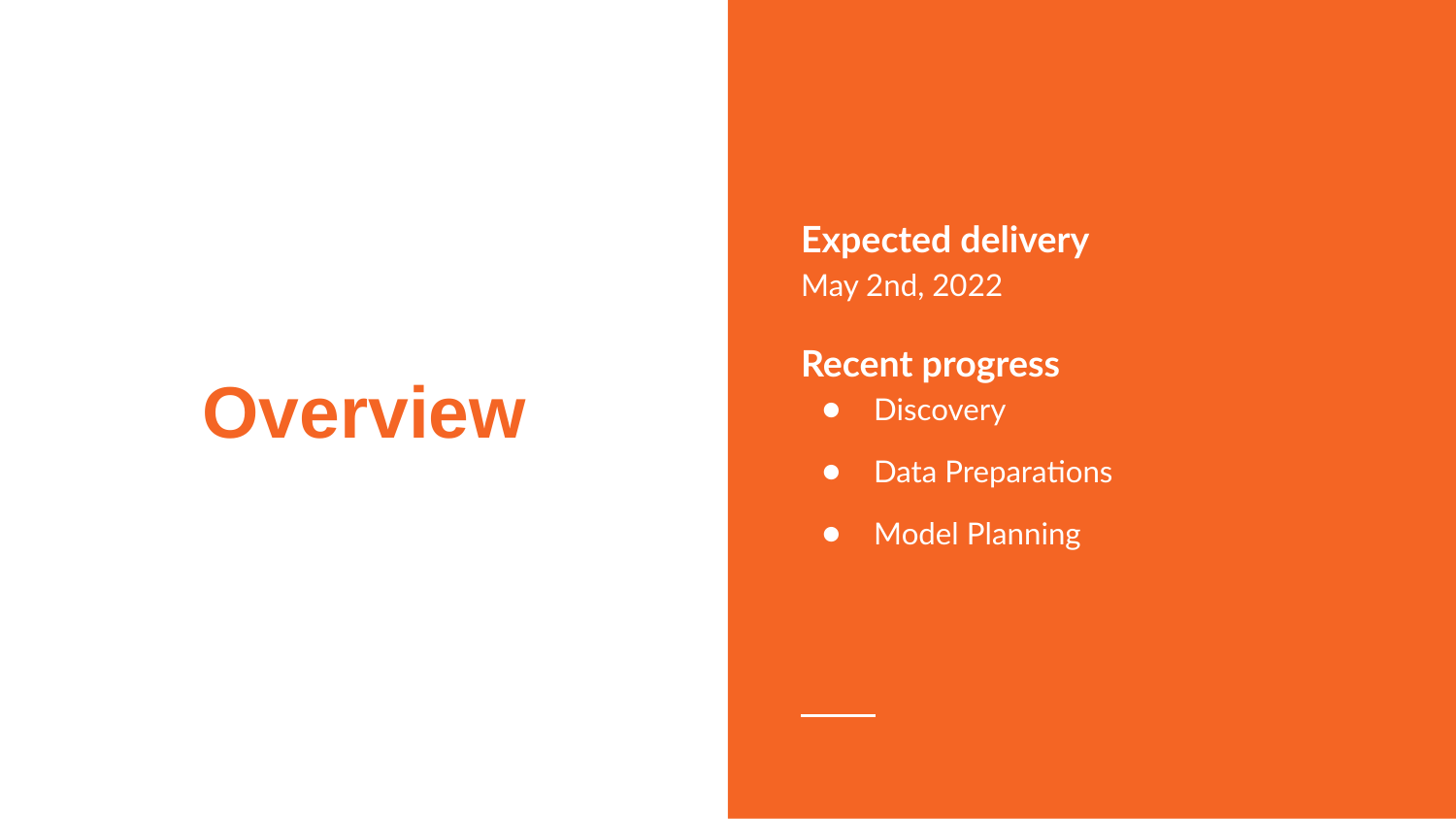

Expected delivery
May 2nd, 2022
Recent progress
Discovery
Data Preparations
Model Planning

# Overview